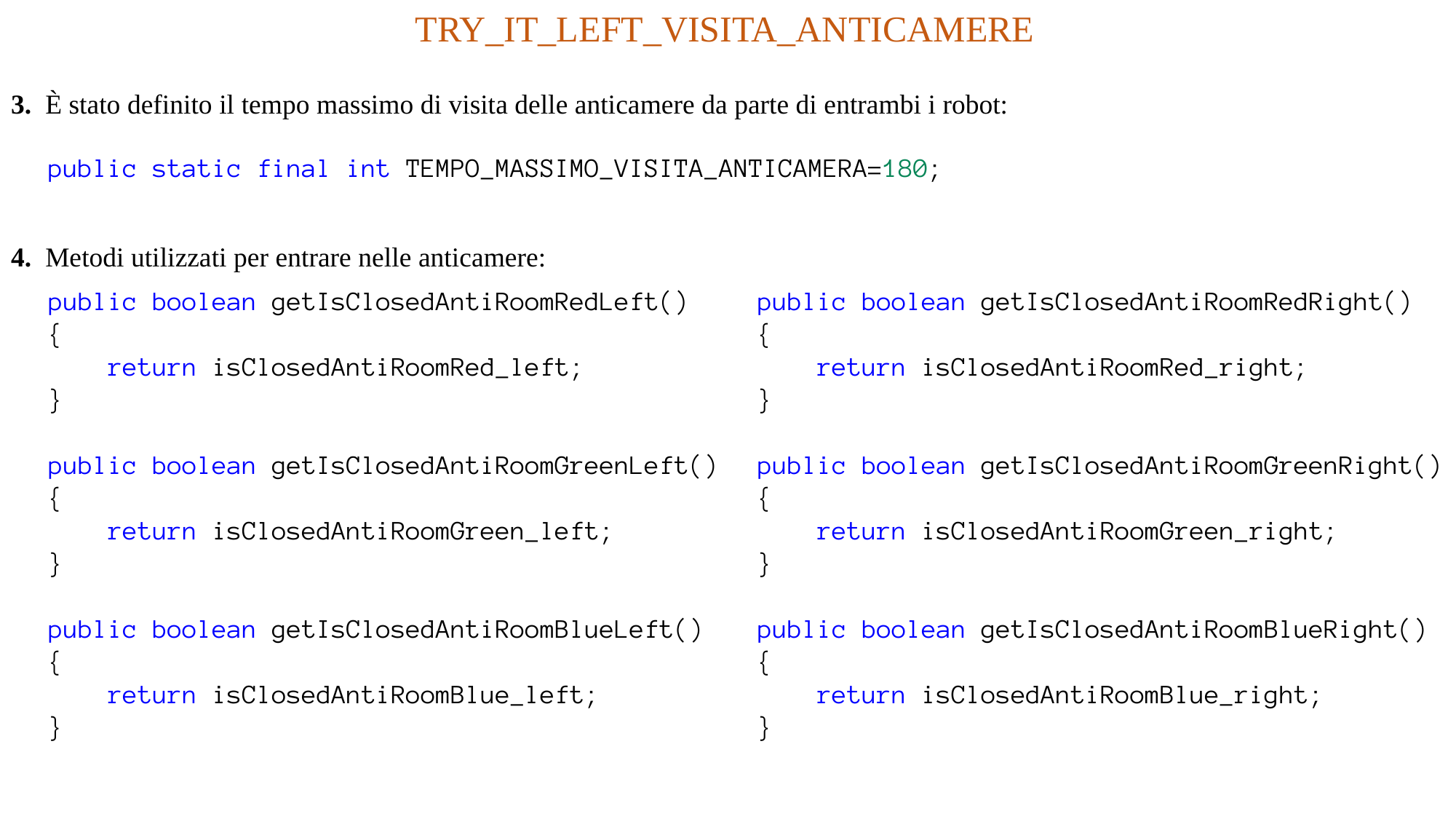

TRY_IT_LEFT_VISITA_ANTICAMERE
3.  È stato definito il tempo massimo di visita delle anticamere da parte di entrambi i robot:
public static final int TEMPO_MASSIMO_VISITA_ANTICAMERA=180;
4.  Metodi utilizzati per entrare nelle anticamere:
public boolean getIsClosedAntiRoomRedLeft()
{
    return isClosedAntiRoomRed_left;
}
public boolean getIsClosedAntiRoomGreenLeft()
{
    return isClosedAntiRoomGreen_left;
}
public boolean getIsClosedAntiRoomBlueLeft()
{
    return isClosedAntiRoomBlue_left;
}
public boolean getIsClosedAntiRoomRedRight()
{
    return isClosedAntiRoomRed_right;
}
public boolean getIsClosedAntiRoomGreenRight()
{
    return isClosedAntiRoomGreen_right;
}
public boolean getIsClosedAntiRoomBlueRight()
{
    return isClosedAntiRoomBlue_right;
}